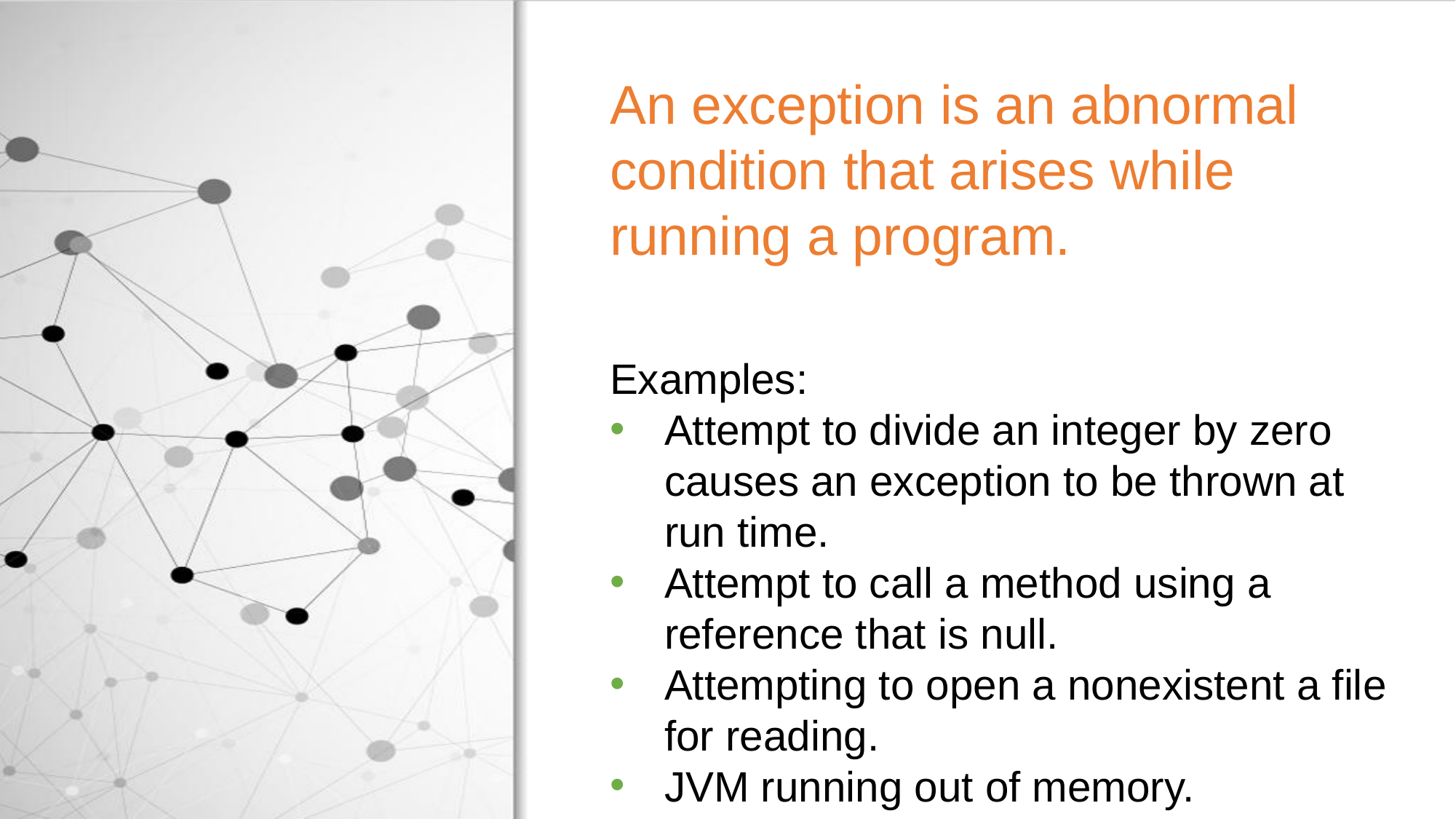

An exception is an abnormal condition that arises while running a program.

Examples:
Attempt to divide an integer by zero causes an exception to be thrown at run time.
Attempt to call a method using a reference that is null.
Attempting to open a nonexistent a file for reading.
JVM running out of memory.